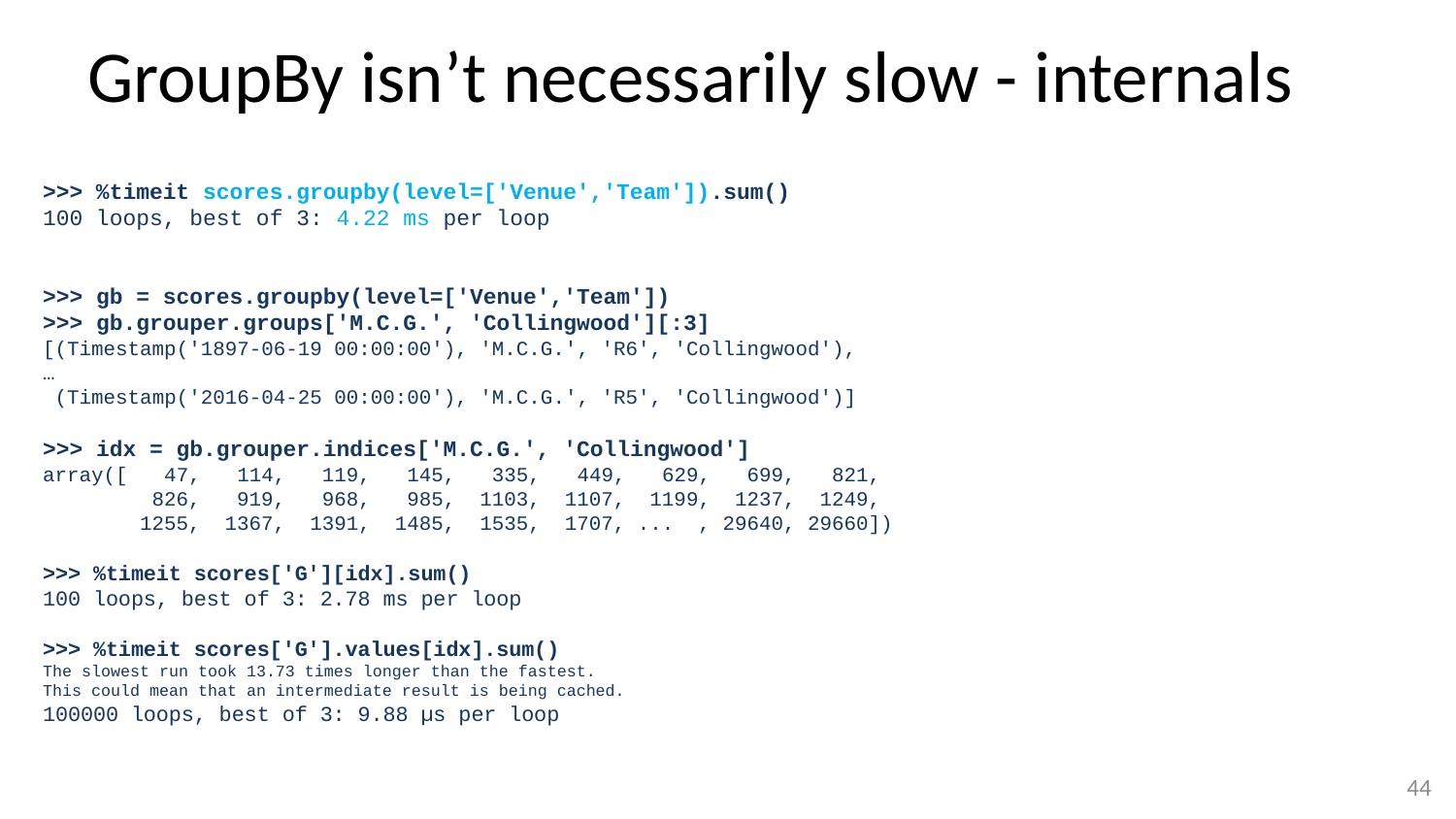

# GroupBy isn’t necessarily slow - internals
>>> %timeit scores.groupby(level=['Venue','Team']).sum()
100 loops, best of 3: 4.22 ms per loop

>>> gb = scores.groupby(level=['Venue','Team'])
>>> gb.grouper.groups['M.C.G.', 'Collingwood'][:3]
[(Timestamp('1897-06-19 00:00:00'), 'M.C.G.', 'R6', 'Collingwood'),
…
 (Timestamp('2016-04-25 00:00:00'), 'M.C.G.', 'R5', 'Collingwood')]

>>> idx = gb.grouper.indices['M.C.G.', 'Collingwood']
array([   47,   114,   119,   145,   335,   449,   629,   699,   821,
         826,   919,   968,   985,  1103,  1107,  1199,  1237,  1249,
        1255,  1367,  1391,  1485,  1535,  1707, ...  , 29640, 29660])

>>> %timeit scores['G'][idx].sum()
100 loops, best of 3: 2.78 ms per loop

>>> %timeit scores['G'].values[idx].sum()
The slowest run took 13.73 times longer than the fastest.
This could mean that an intermediate result is being cached.
100000 loops, best of 3: 9.88 µs per loop

44